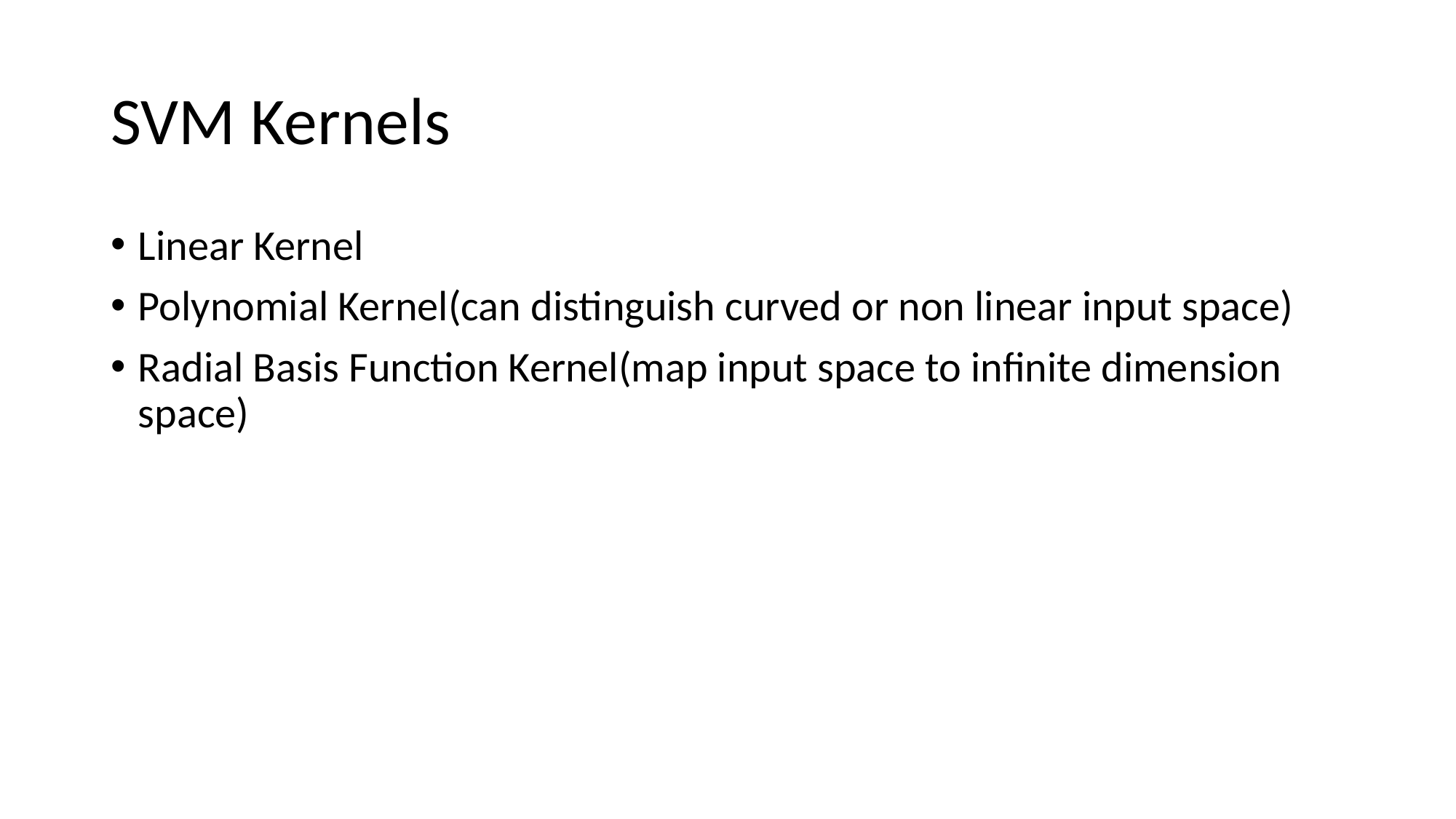

# SVM Kernels
Linear Kernel
Polynomial Kernel(can distinguish curved or non linear input space)
Radial Basis Function Kernel(map input space to infinite dimension space)